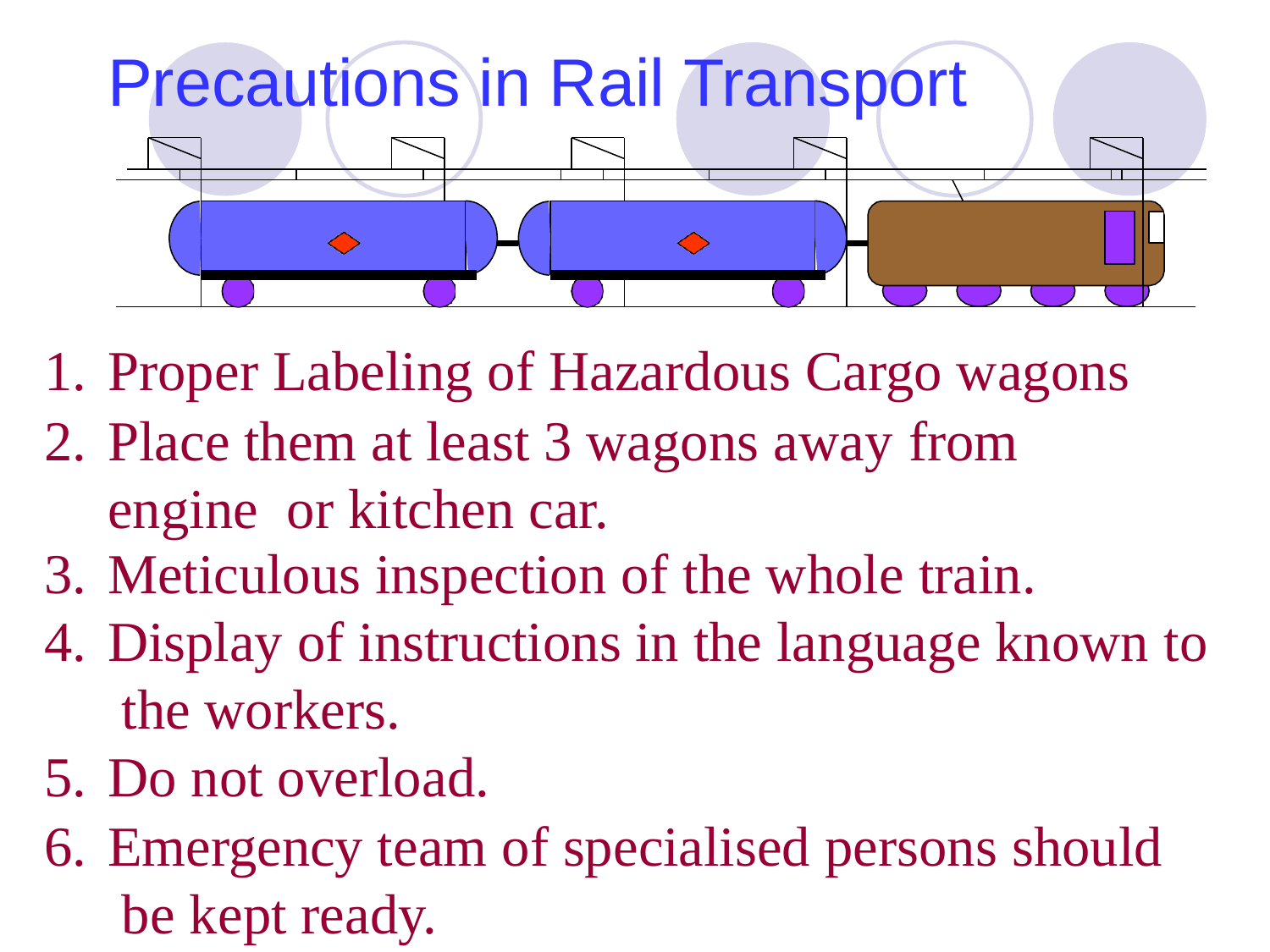

# Precautions in Rail Transport

Proper Labeling of Hazardous Cargo wagons
Place them at least 3 wagons away from engine  or kitchen car.
Meticulous inspection of the whole train.
Display of instructions in the language known to  the workers.
Do not overload.
Emergency team of specialised persons should  be kept ready.